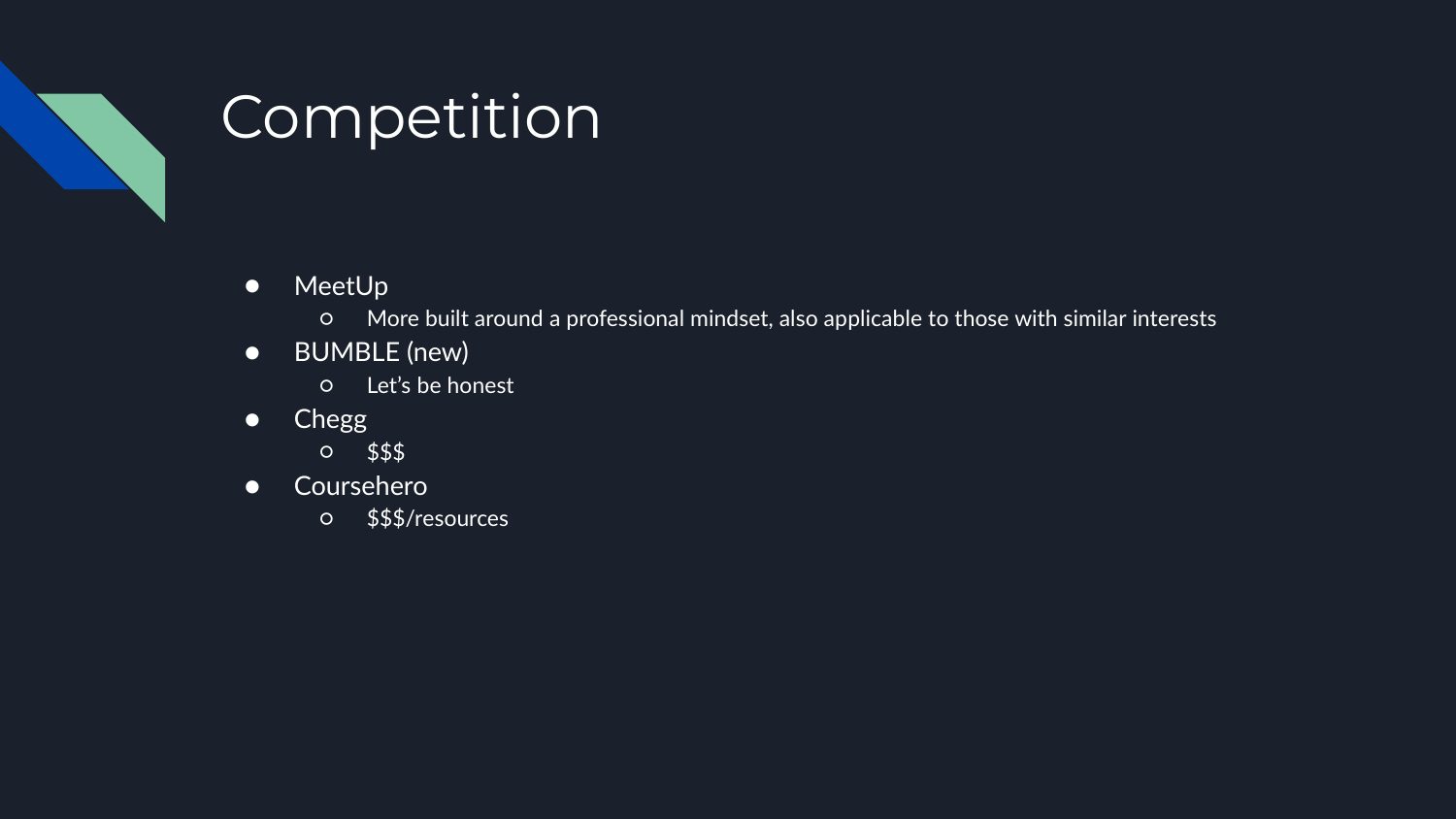

# Competition
MeetUp
More built around a professional mindset, also applicable to those with similar interests
BUMBLE (new)
Let’s be honest
Chegg
$$$
Coursehero
$$$/resources